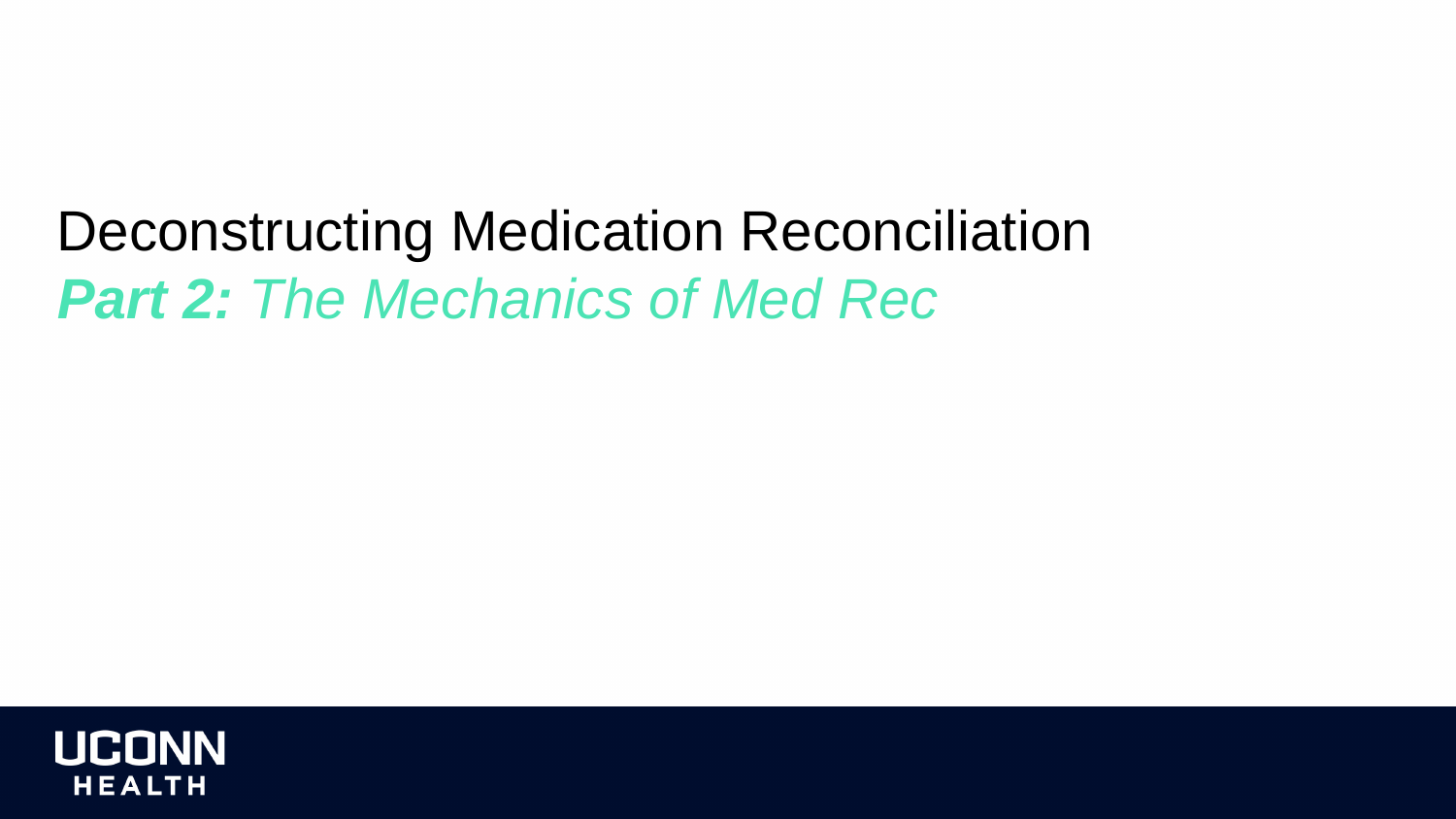

Deconstructing Medication Reconciliation
Part 2: The Mechanics of Med Rec